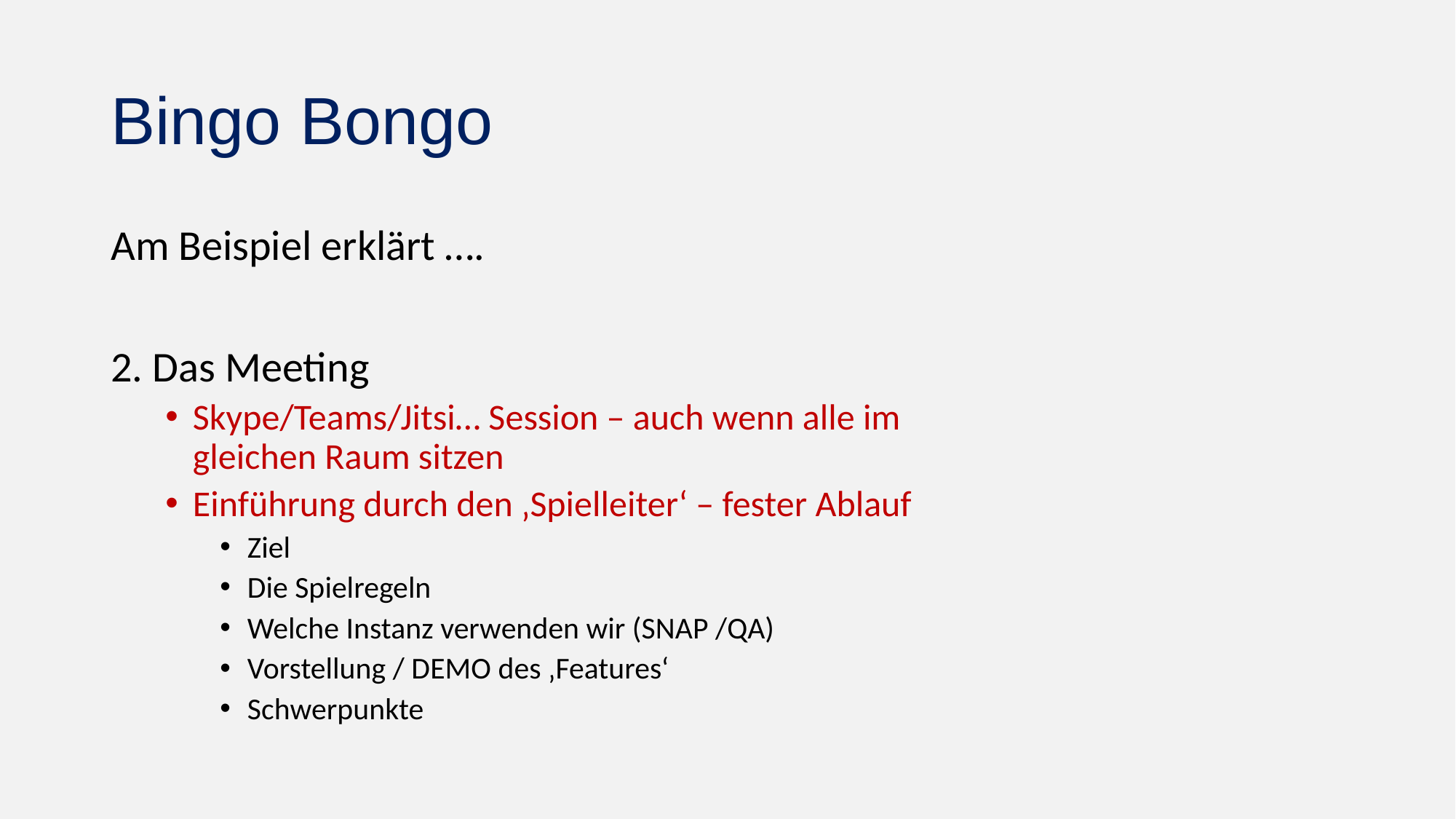

# Bingo Bongo
Am Beispiel erklärt ….

2. Das Meeting
Skype/Teams/Jitsi… Session – auch wenn alle im gleichen Raum sitzen
Einführung durch den ‚Spielleiter‘ – fester Ablauf
Ziel
Die Spielregeln
Welche Instanz verwenden wir (SNAP /QA)
Vorstellung / DEMO des ‚Features‘
Schwerpunkte